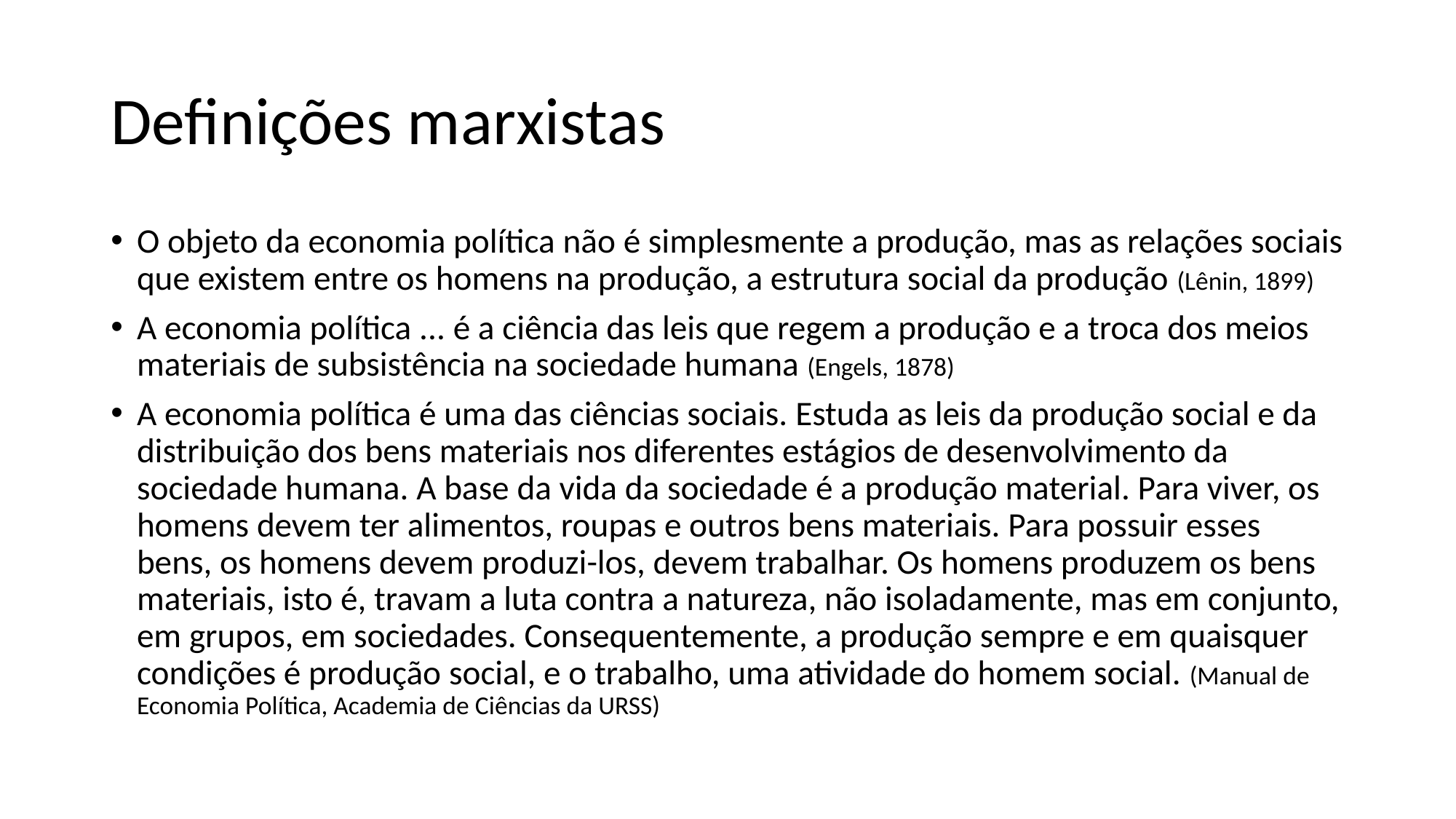

# Definições marxistas
O objeto da economia política não é simplesmente a produção, mas as relações sociais que existem entre os homens na produção, a estrutura social da produção (Lênin, 1899)
A economia política ... é a ciência das leis que regem a produção e a troca dos meios materiais de subsistência na sociedade humana (Engels, 1878)
A economia política é uma das ciências sociais. Estuda as leis da produção social e da distribuição dos bens materiais nos diferentes estágios de desenvolvimento da sociedade humana. A base da vida da sociedade é a produção material. Para viver, os homens devem ter alimentos, roupas e outros bens materiais. Para possuir esses bens, os homens devem produzi-los, devem trabalhar. Os homens produzem os bens materiais, isto é, travam a luta contra a natureza, não isoladamente, mas em conjunto, em grupos, em sociedades. Consequentemente, a produção sempre e em quaisquer condições é produção social, e o trabalho, uma atividade do homem social. (Manual de Economia Política, Academia de Ciências da URSS)